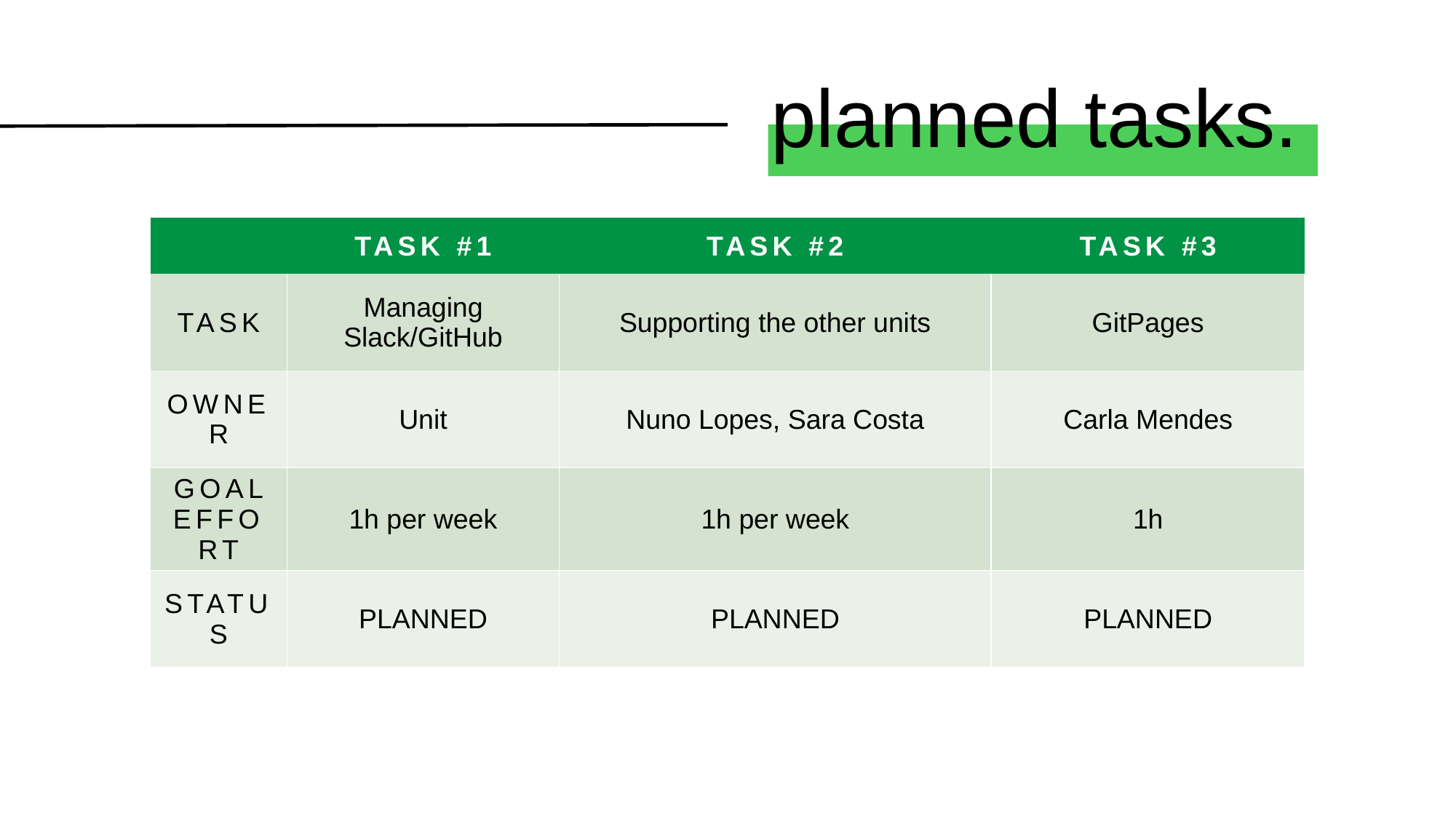

# planned tasks.

|  | TASK #1 | TASK #2 | TASK #3 |
| --- | --- | --- | --- |
| TASK | Managing Slack/GitHub | Supporting the other units | GitPages |
| OWNER | Unit | Nuno Lopes, Sara Costa | Carla Mendes |
| GOAL EFFORT | 1h per week | 1h per week | 1h |
| STATUS | PLANNED | PLANNED | PLANNED |